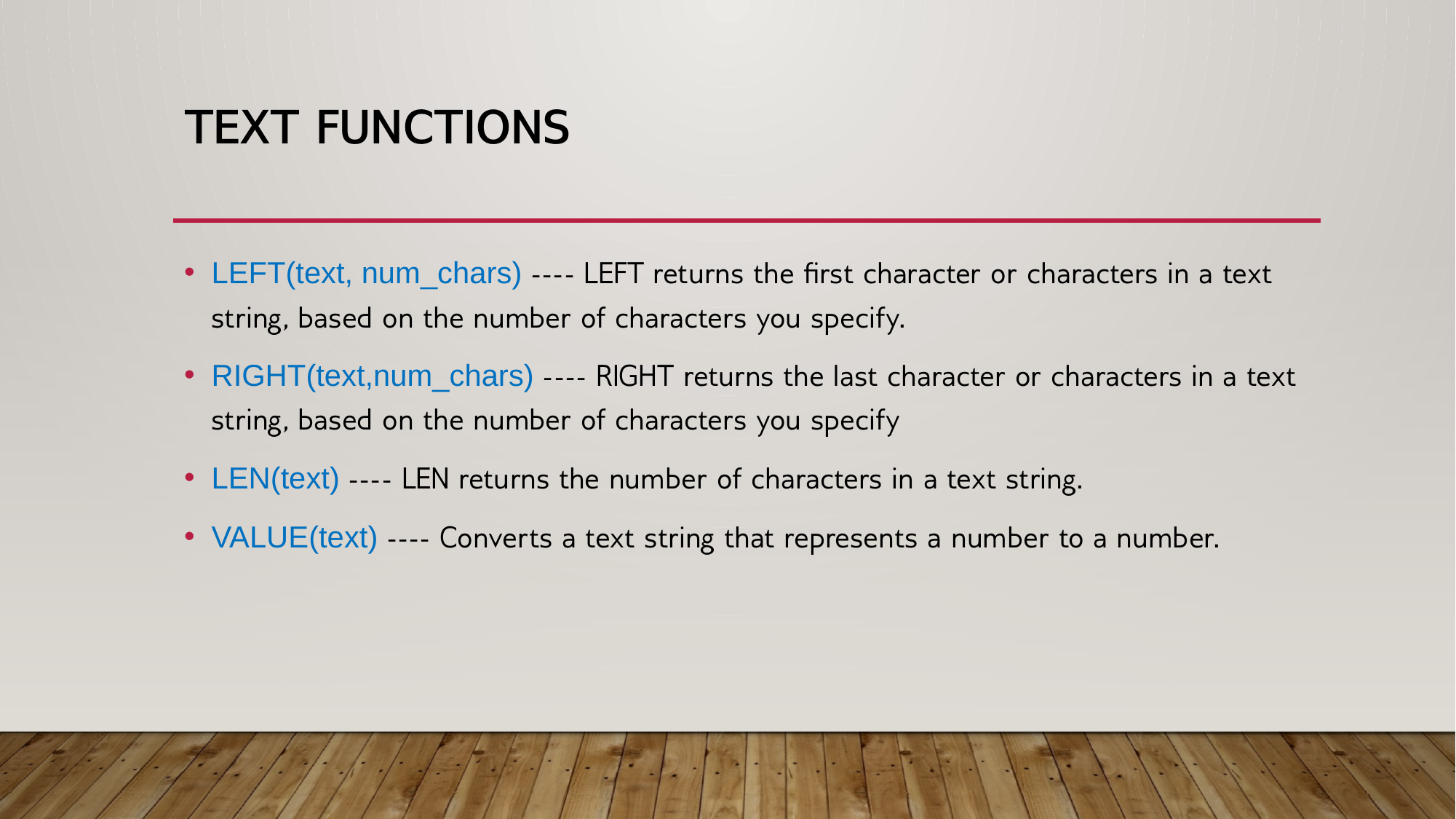

# Text Functions
LEFT(text, num_chars) ---- LEFT returns the first character or characters in a text string, based on the number of characters you specify.
RIGHT(text,num_chars) ---- RIGHT returns the last character or characters in a text string, based on the number of characters you specify
LEN(text) ---- LEN returns the number of characters in a text string.
VALUE(text) ---- Converts a text string that represents a number to a number.